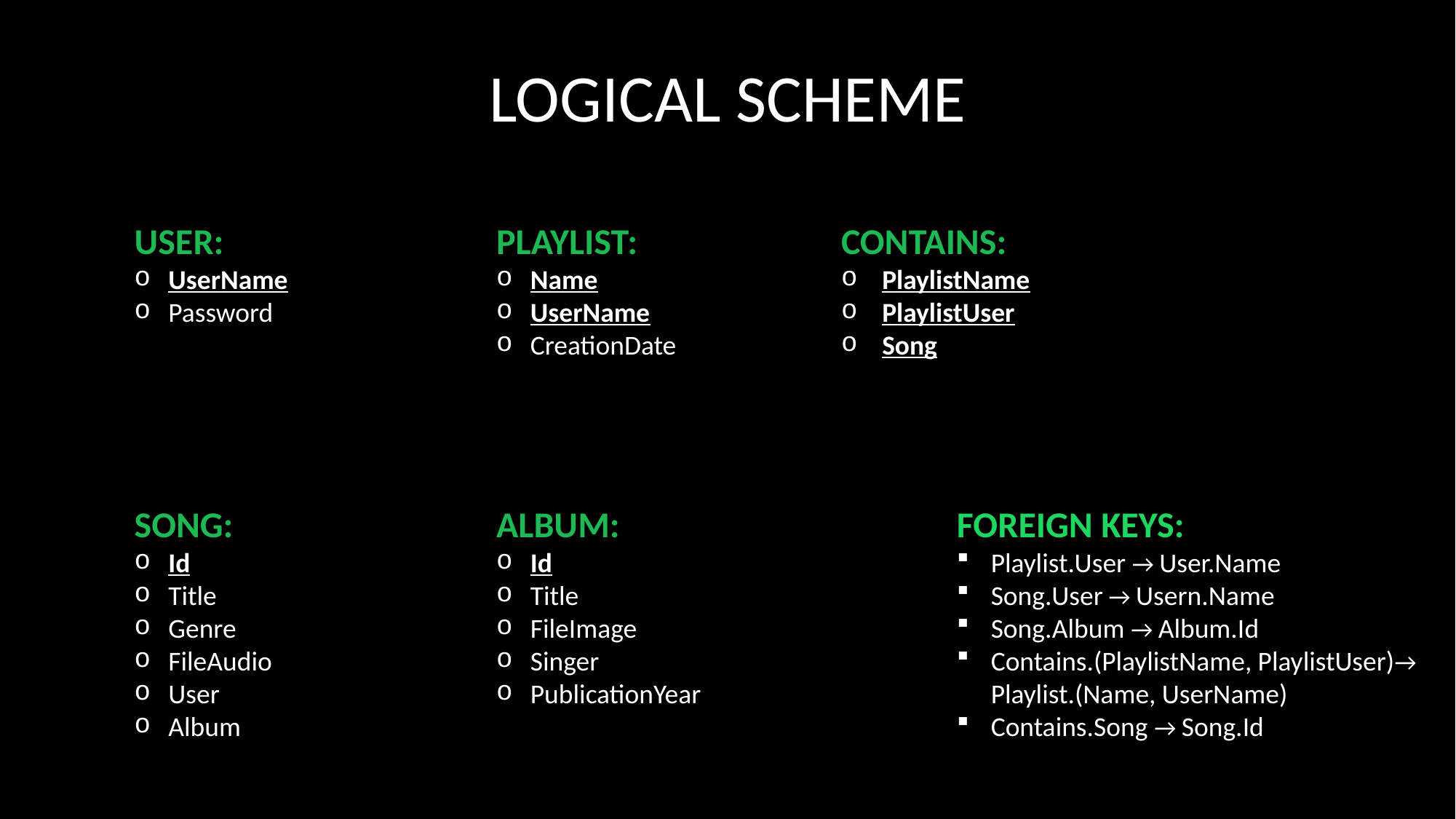

# LOGICAL SCHEME
USER:
UserName
Password
PLAYLIST:
Name
UserName
CreationDate
CONTAINS:
PlaylistName
PlaylistUser
Song
SONG:
Id
Title
Genre
FileAudio
User
Album

ALBUM:
Id
Title
FileImage
Singer
PublicationYear

FOREIGN KEYS:
Playlist.User → User.Name
Song.User → Usern.Name
Song.Album → Album.Id
Contains.(PlaylistName, PlaylistUser)→ Playlist.(Name, UserName)
Contains.Song → Song.Id